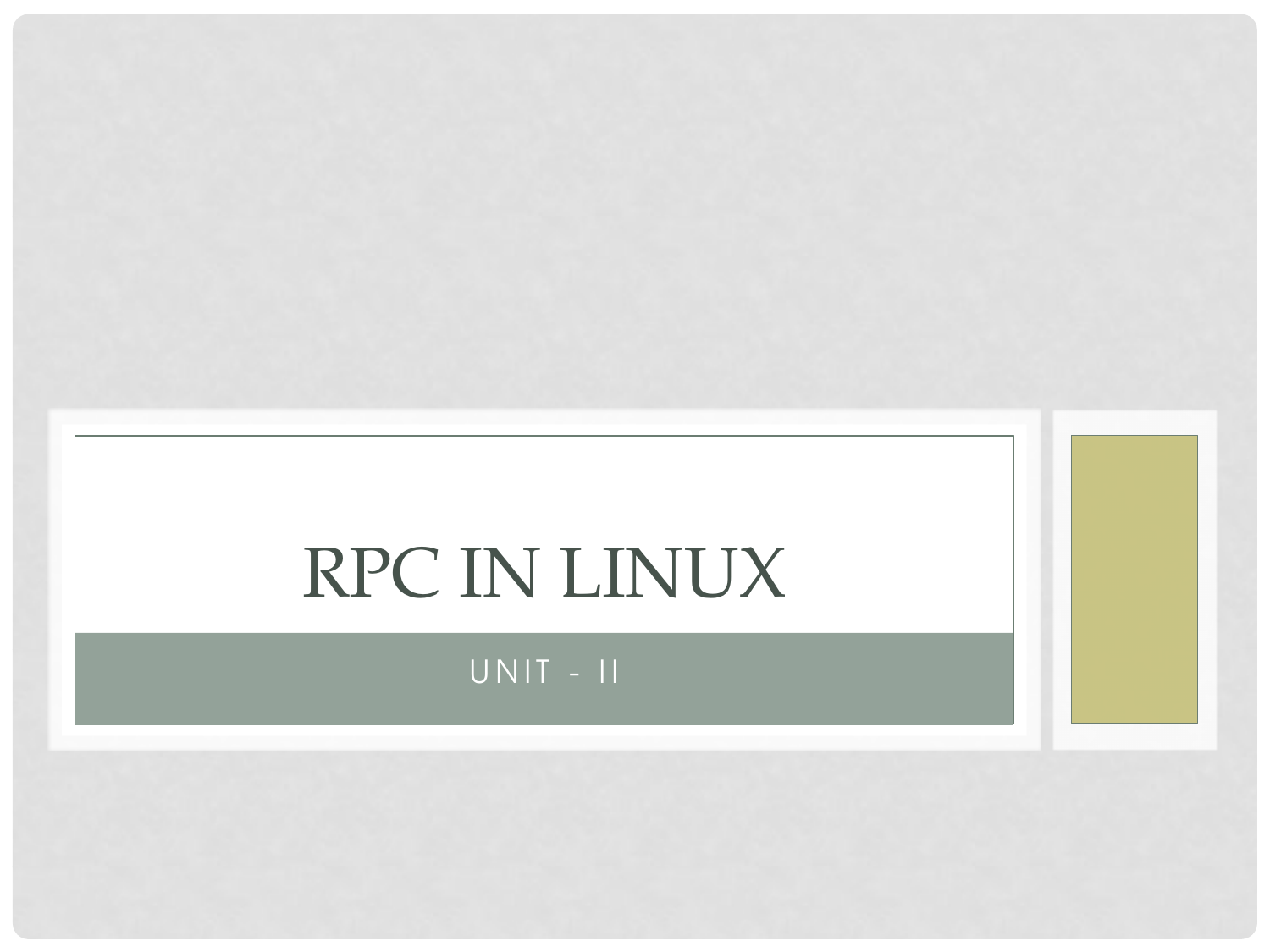

# RPC in LINUX
UNIT - II